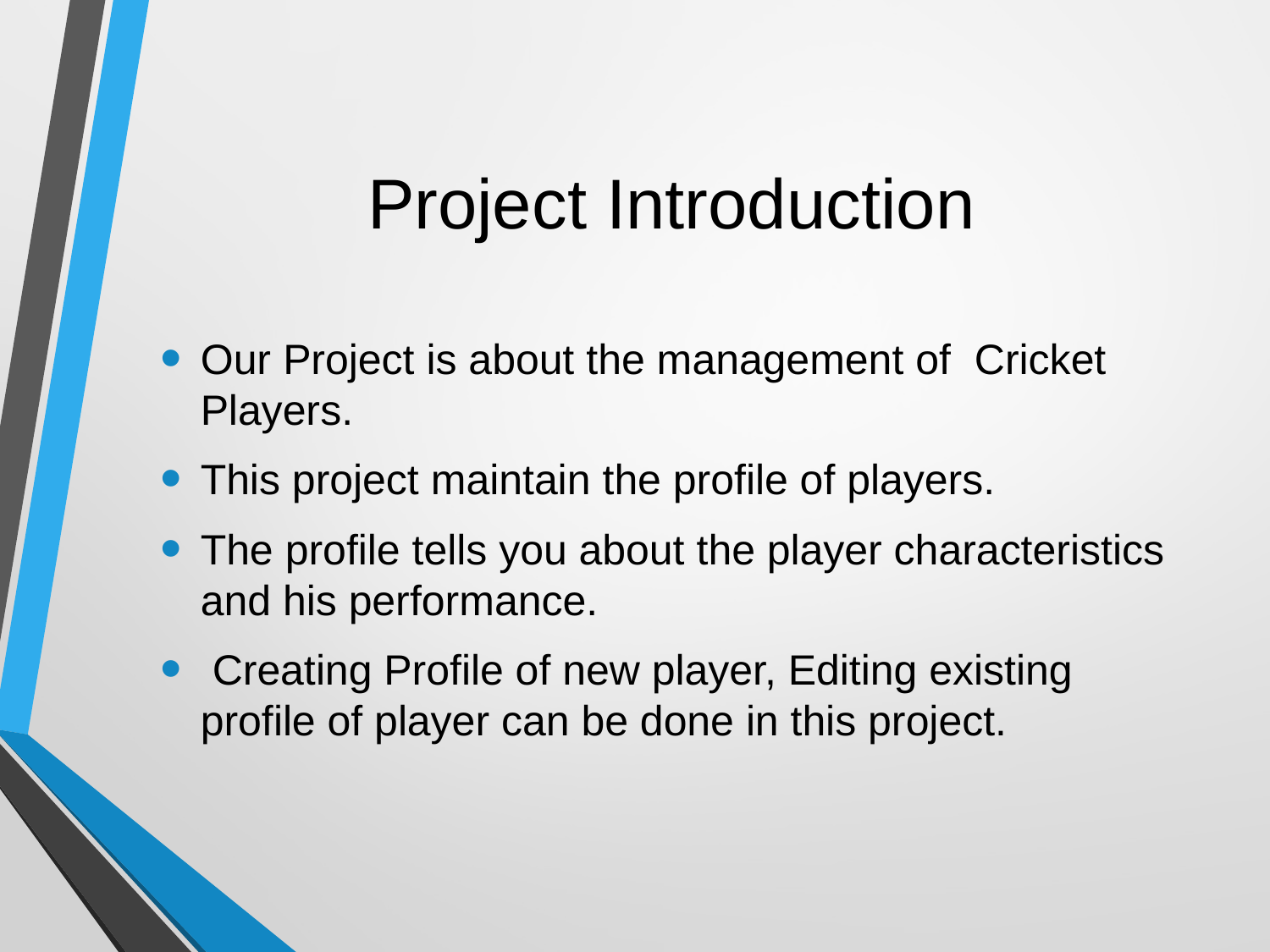

# Project Introduction
Our Project is about the management of  Cricket Players.
This project maintain the profile of players.
The profile tells you about the player characteristics and his performance.
 Creating Profile of new player, Editing existing profile of player can be done in this project.